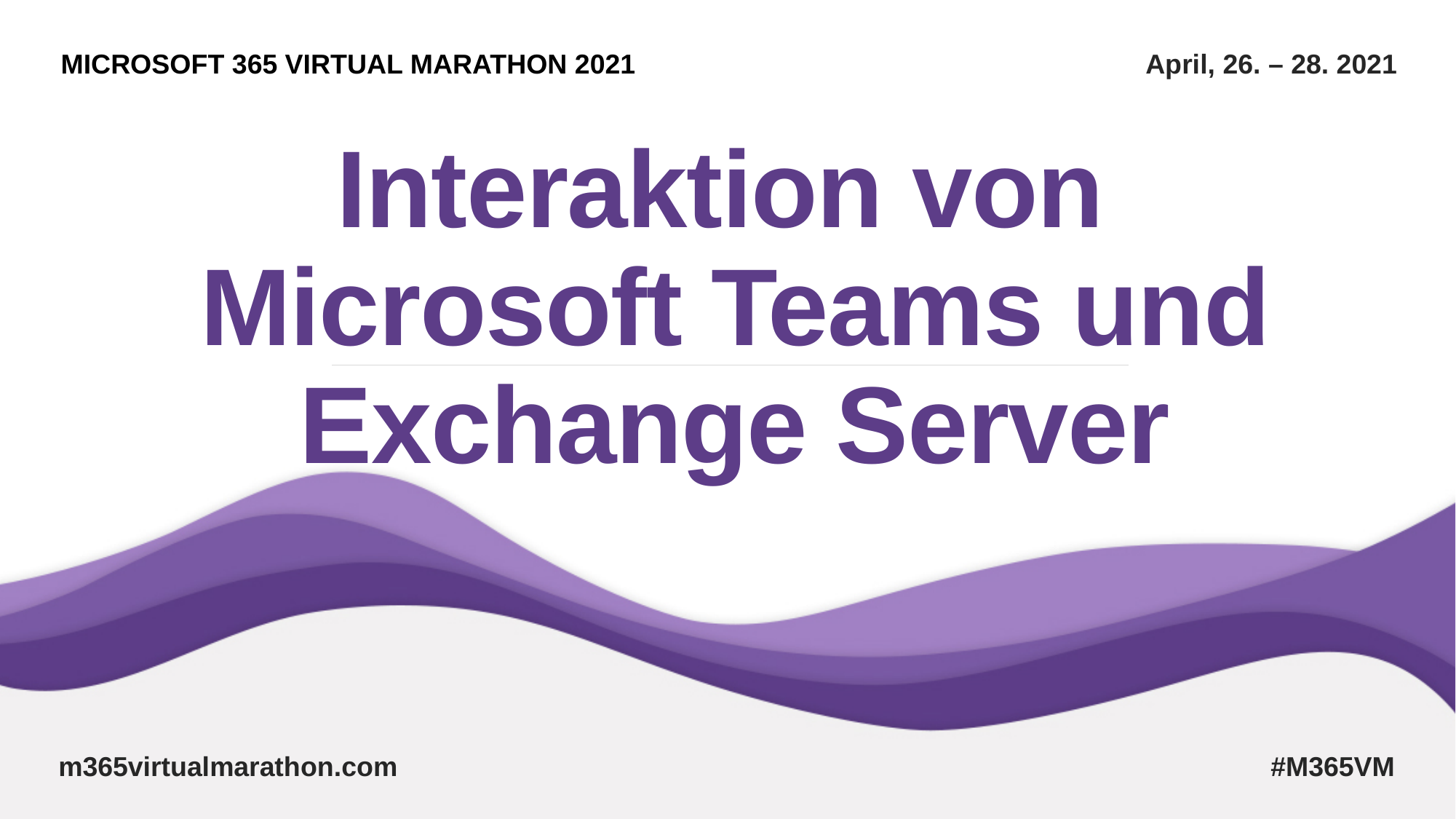

# Interaktion von Microsoft Teams und Exchange Server